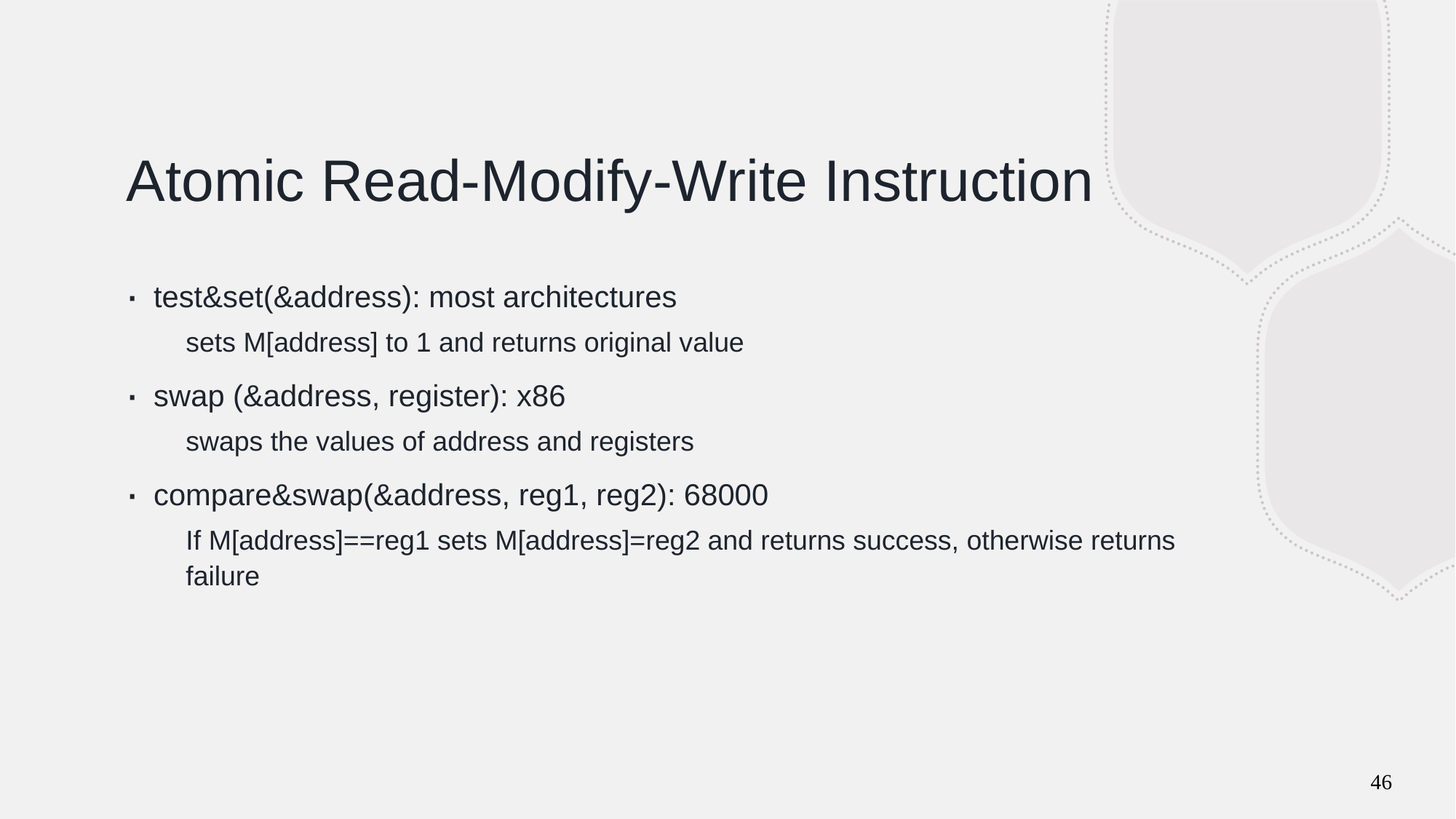

# Atomic Read-Modify-Write Instruction
test&set(&address): most architectures
sets M[address] to 1 and returns original value
swap (&address, register): x86
swaps the values of address and registers
compare&swap(&address, reg1, reg2): 68000
If M[address]==reg1 sets M[address]=reg2 and returns success, otherwise returns failure
46